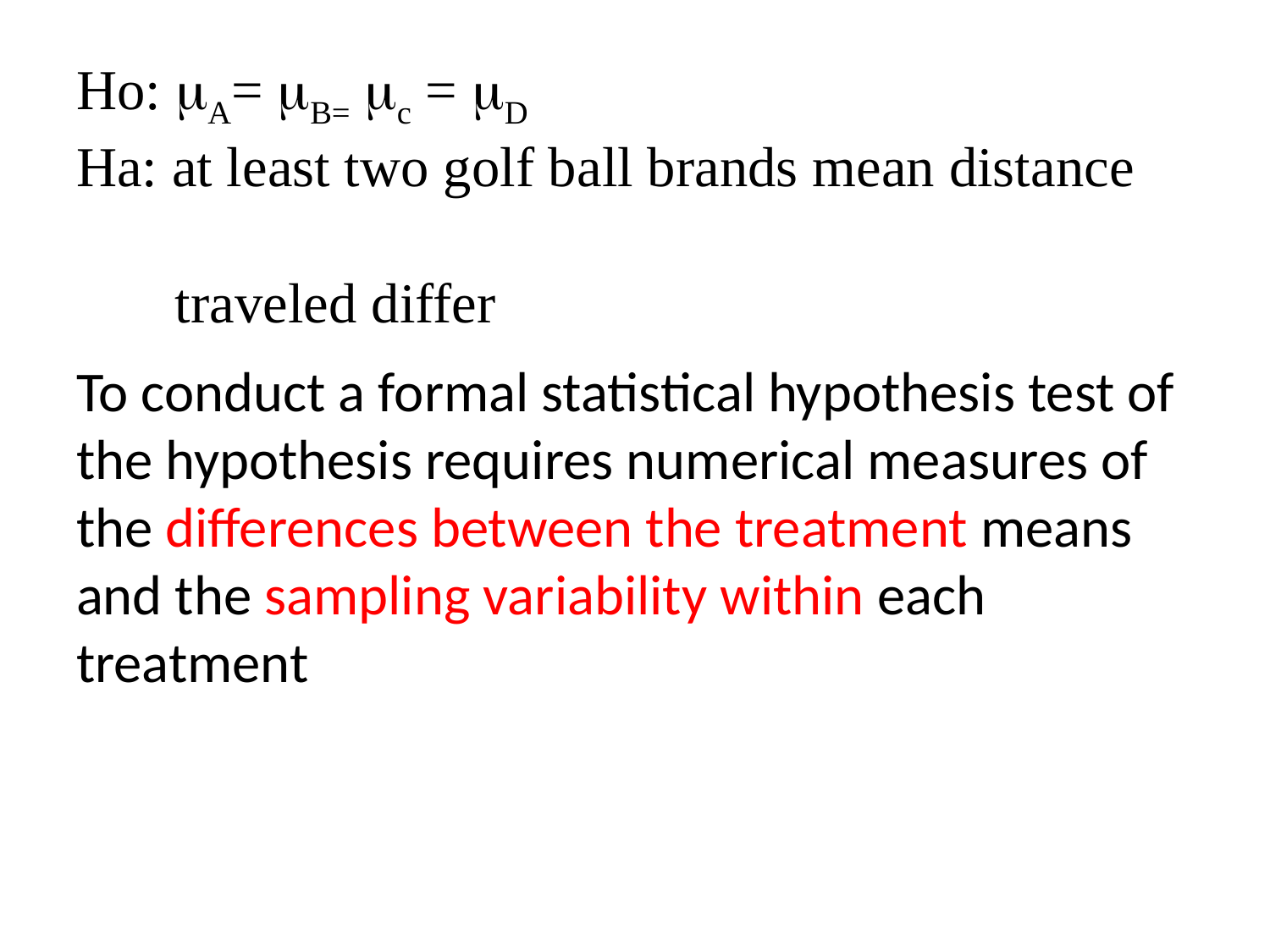

# Ho: μA= μB= μc = μD Ha: at least two golf ball brands mean distance traveled differ
To conduct a formal statistical hypothesis test of the hypothesis requires numerical measures of the differences between the treatment means and the sampling variability within each treatment